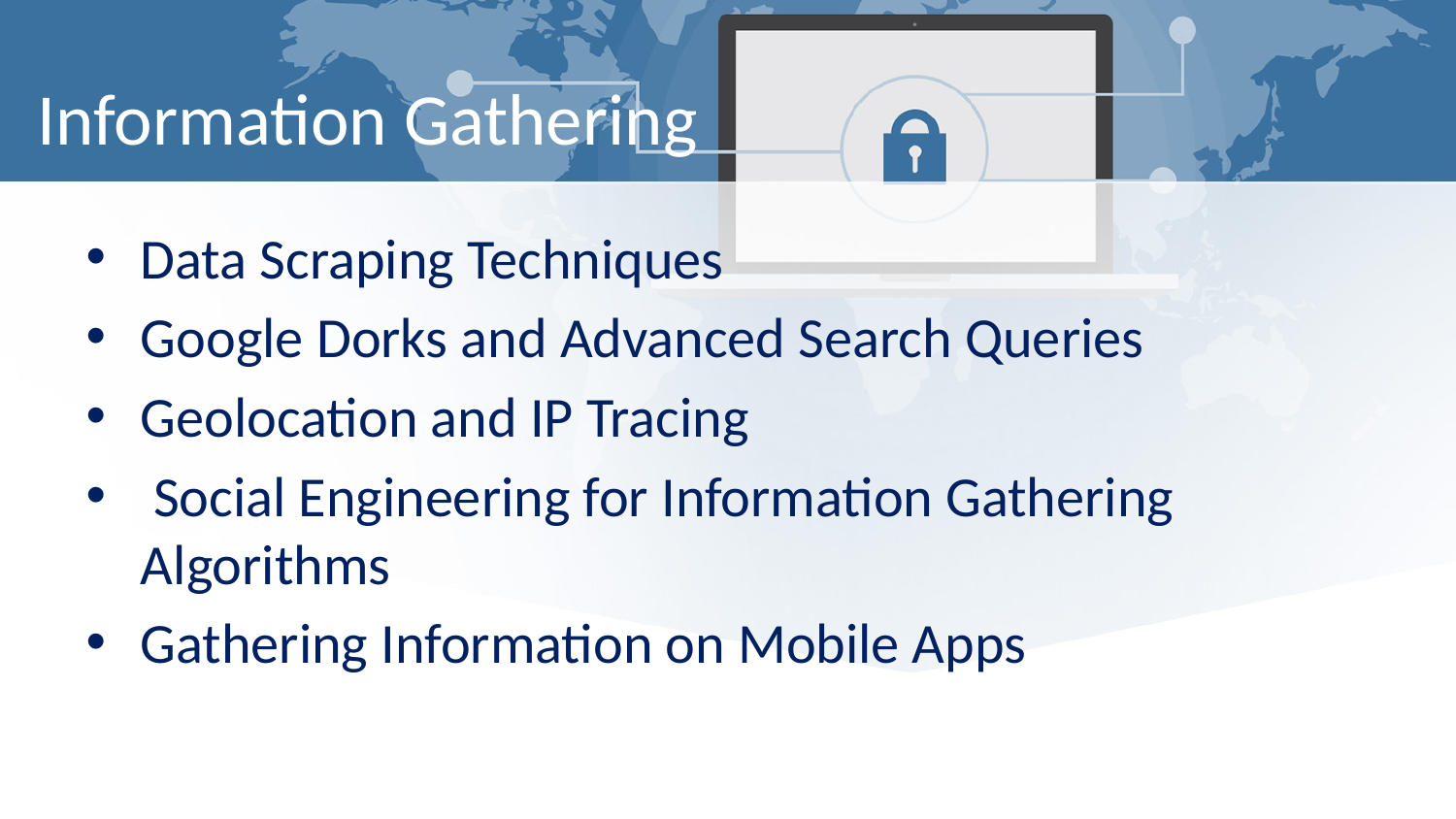

# Information Gathering
Data Scraping Techniques
Google Dorks and Advanced Search Queries
Geolocation and IP Tracing
 Social Engineering for Information Gathering Algorithms
Gathering Information on Mobile Apps